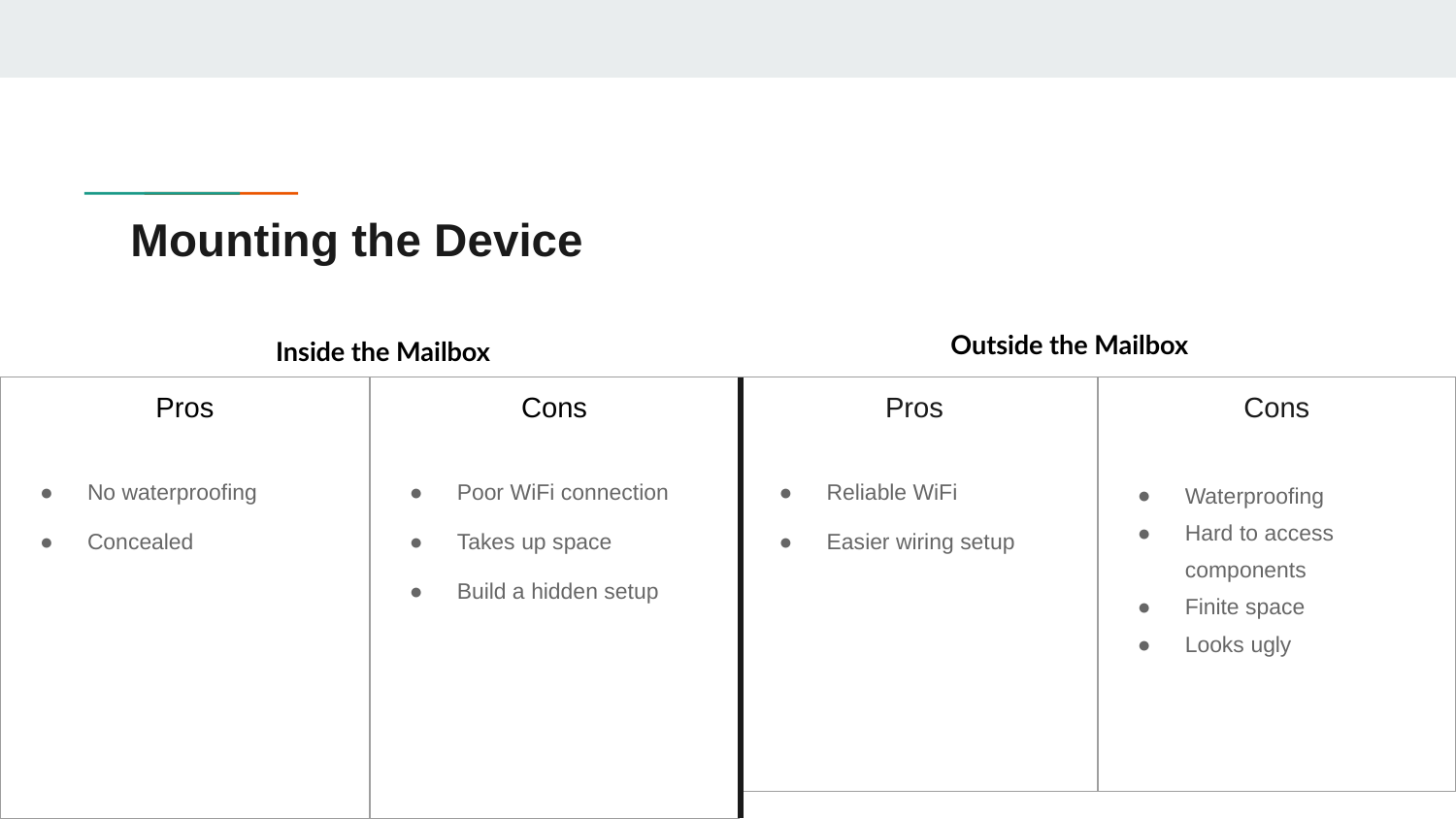

# Mounting the Device
Outside the Mailbox

Inside the Mailbox
| Pros No waterproofing Concealed | Cons Poor WiFi connection Takes up space Build a hidden setup |
| --- | --- |
| Pros Reliable WiFi Easier wiring setup | Cons Waterproofing Hard to access components Finite space Looks ugly |
| --- | --- |